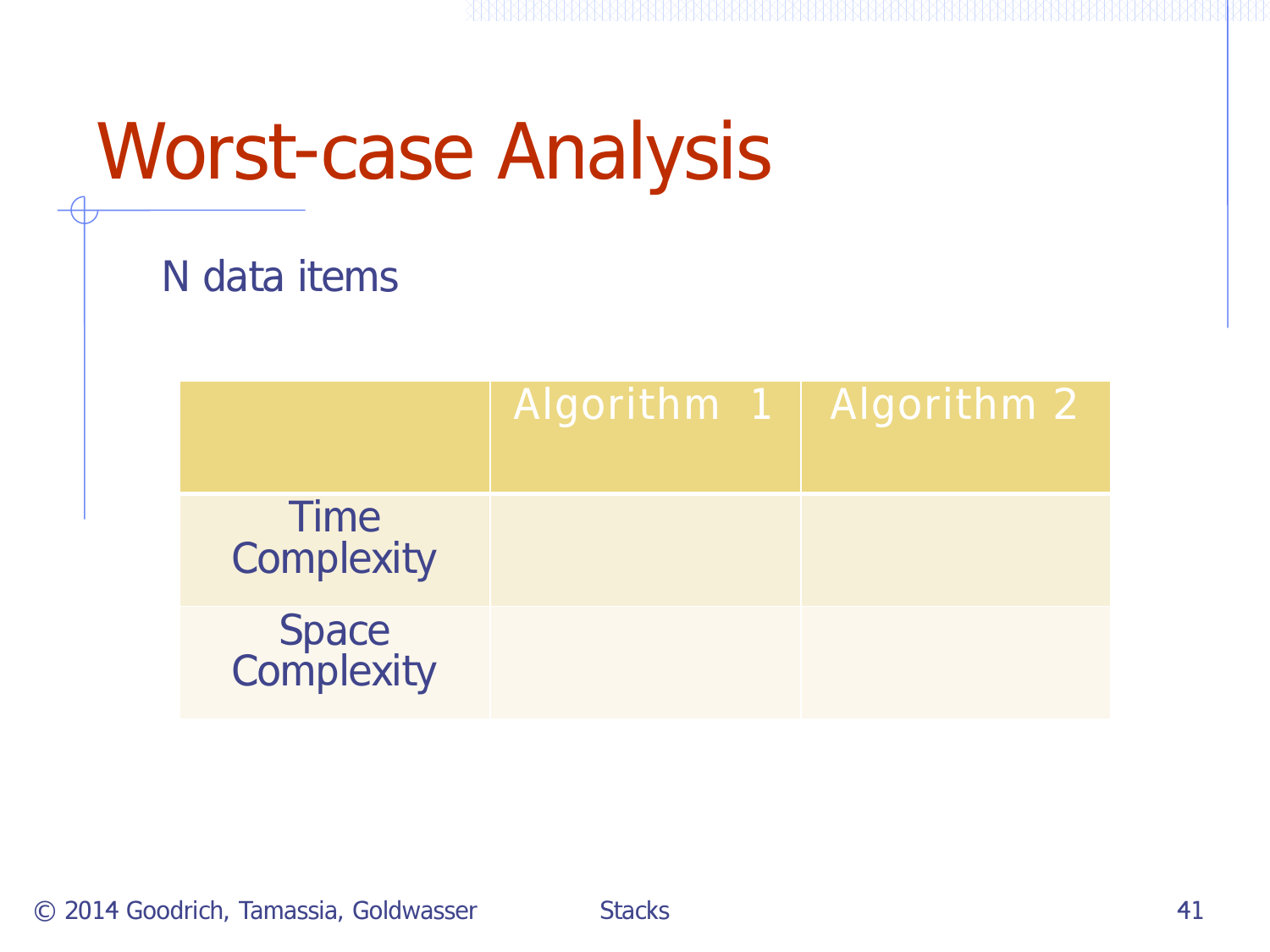

# Worst-case Analysis
N data items
|  | Algorithm 1 | Algorithm 2 |
| --- | --- | --- |
| Time Complexity |  |  |
| Space Complexity |  |  |
© 2014 Goodrich, Tamassia, Goldwasser
Stacks
41